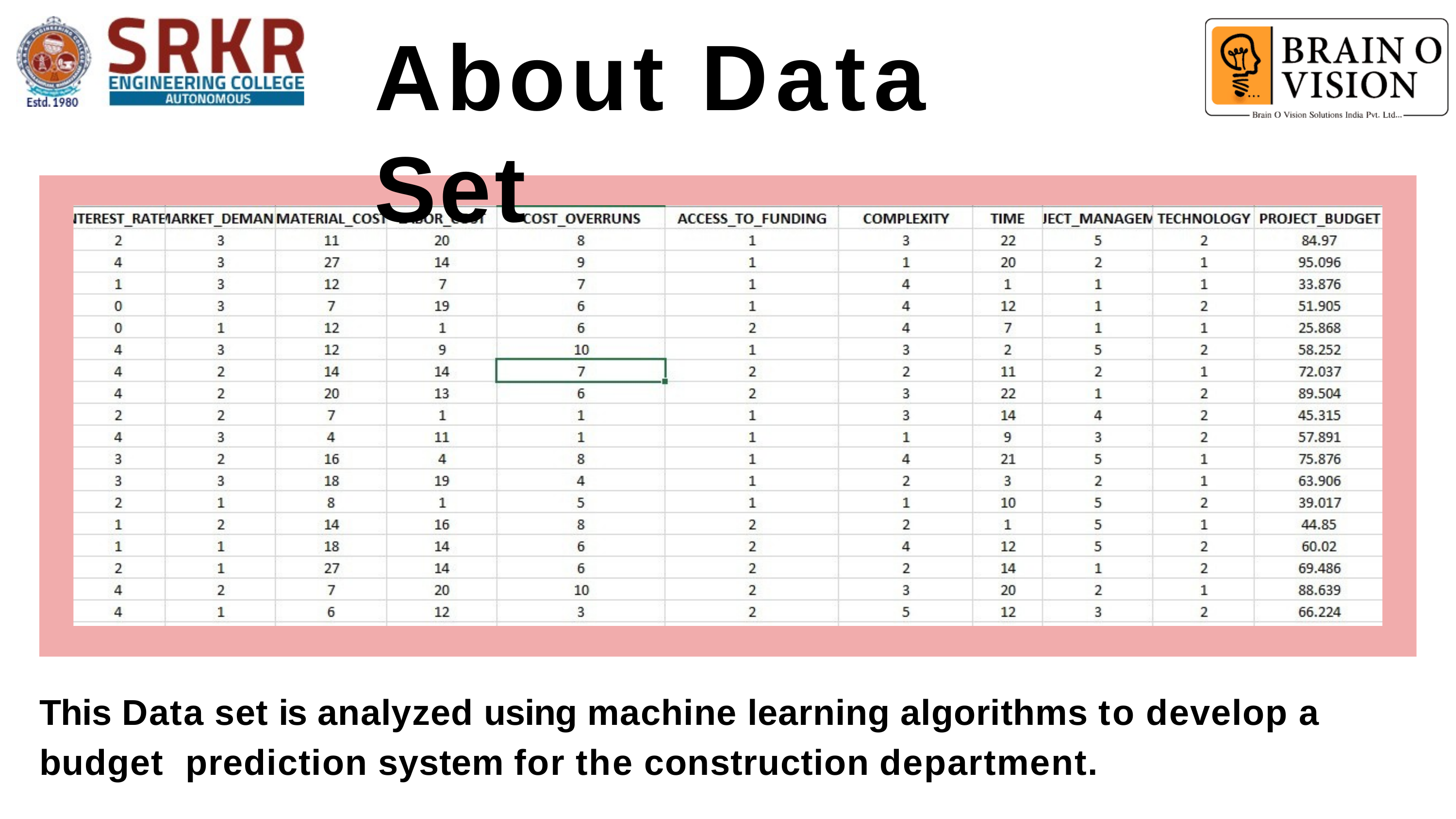

# About Data Set

This Data set is analyzed using machine learning algorithms to develop a budget  prediction system for the construction department.